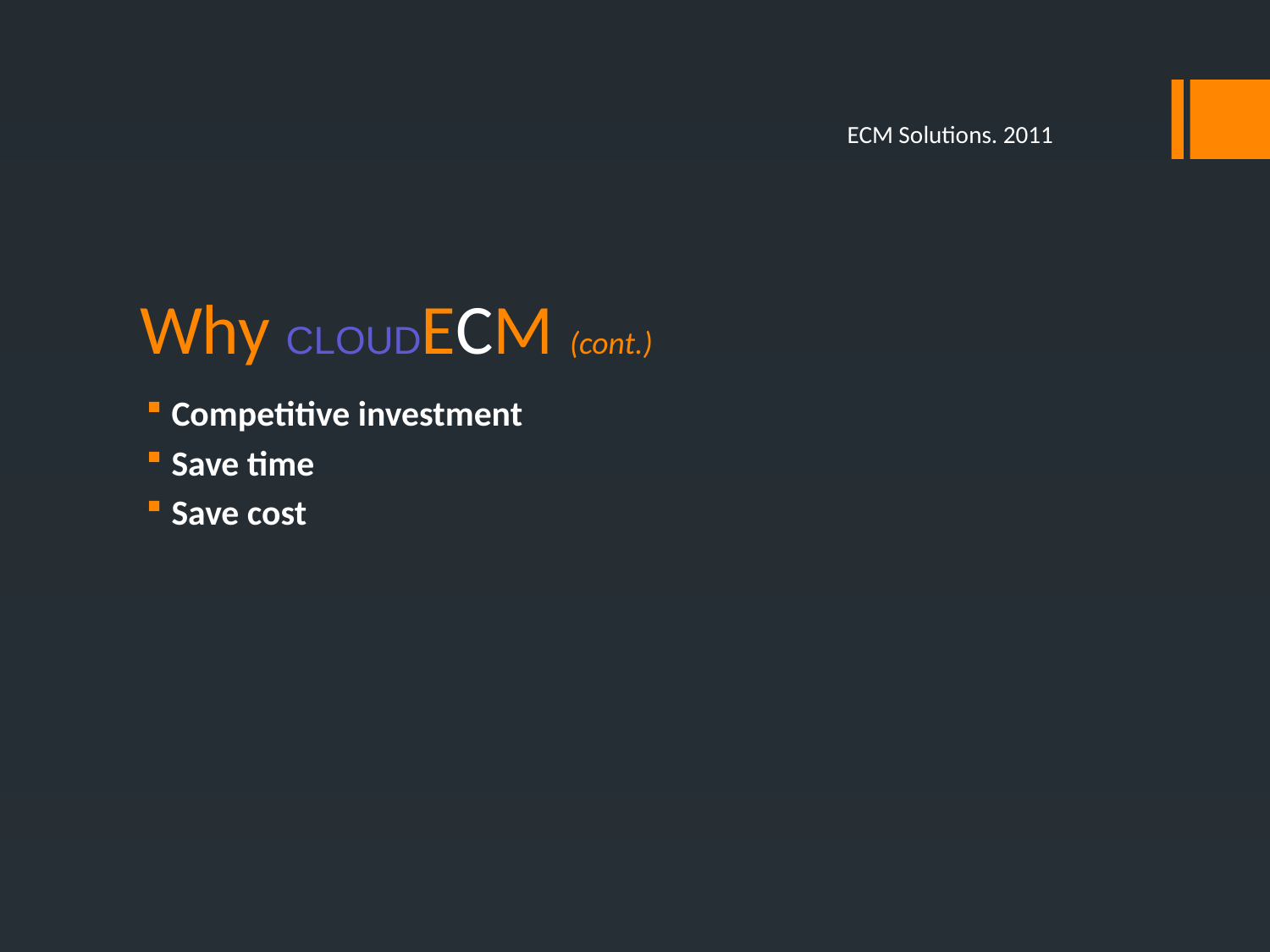

ECM Solutions. 2011
# Why CLOUDECM (cont.)
Competitive investment
Save time
Save cost